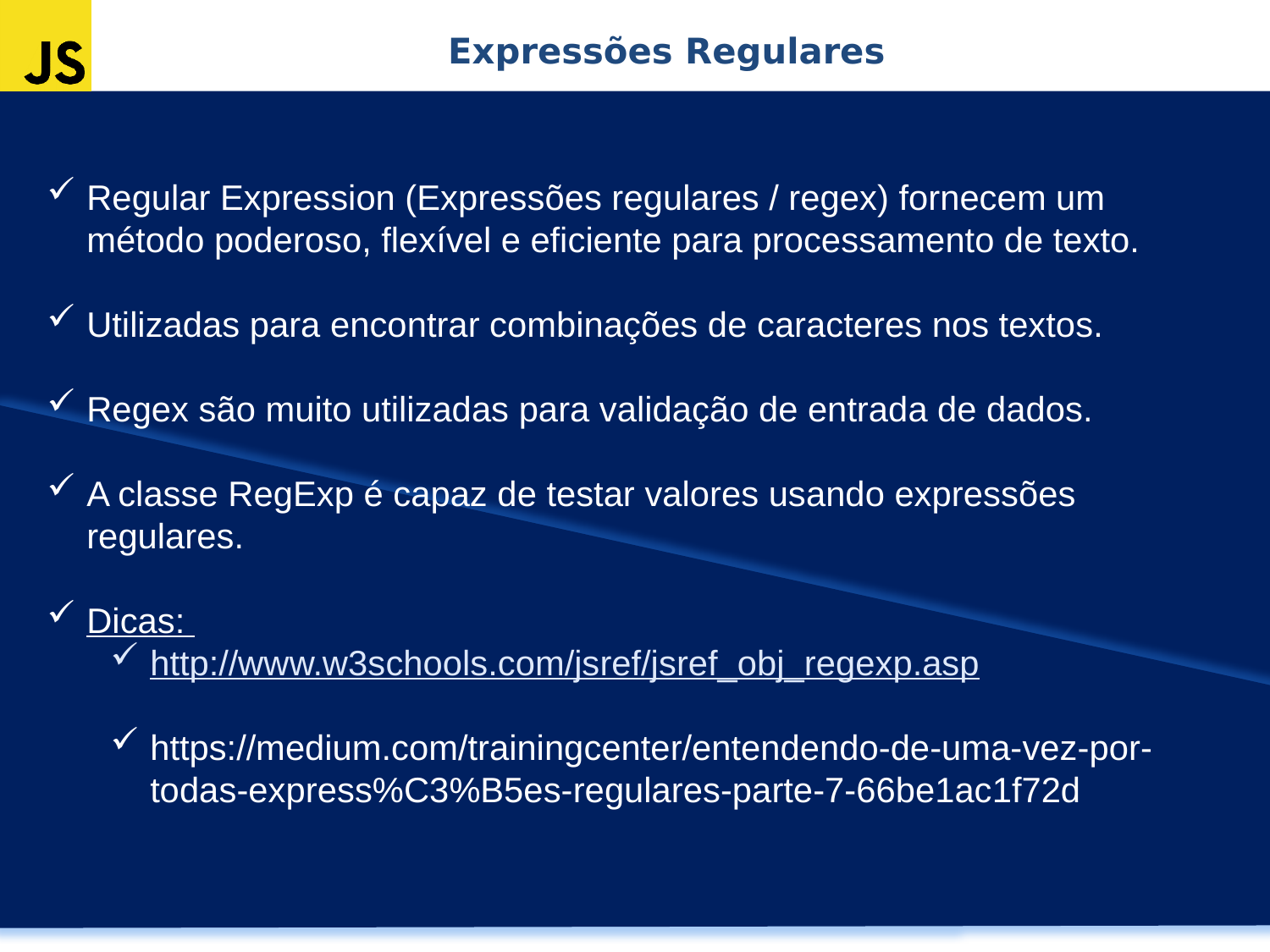

Expressões Regulares
Regular Expression (Expressões regulares / regex) fornecem um método poderoso, flexível e eficiente para processamento de texto.

Utilizadas para encontrar combinações de caracteres nos textos.

Regex são muito utilizadas para validação de entrada de dados.

A classe RegExp é capaz de testar valores usando expressões regulares.

Dicas:
http://www.w3schools.com/jsref/jsref_obj_regexp.asp

https://medium.com/trainingcenter/entendendo-de-uma-vez-por-todas-express%C3%B5es-regulares-parte-7-66be1ac1f72d